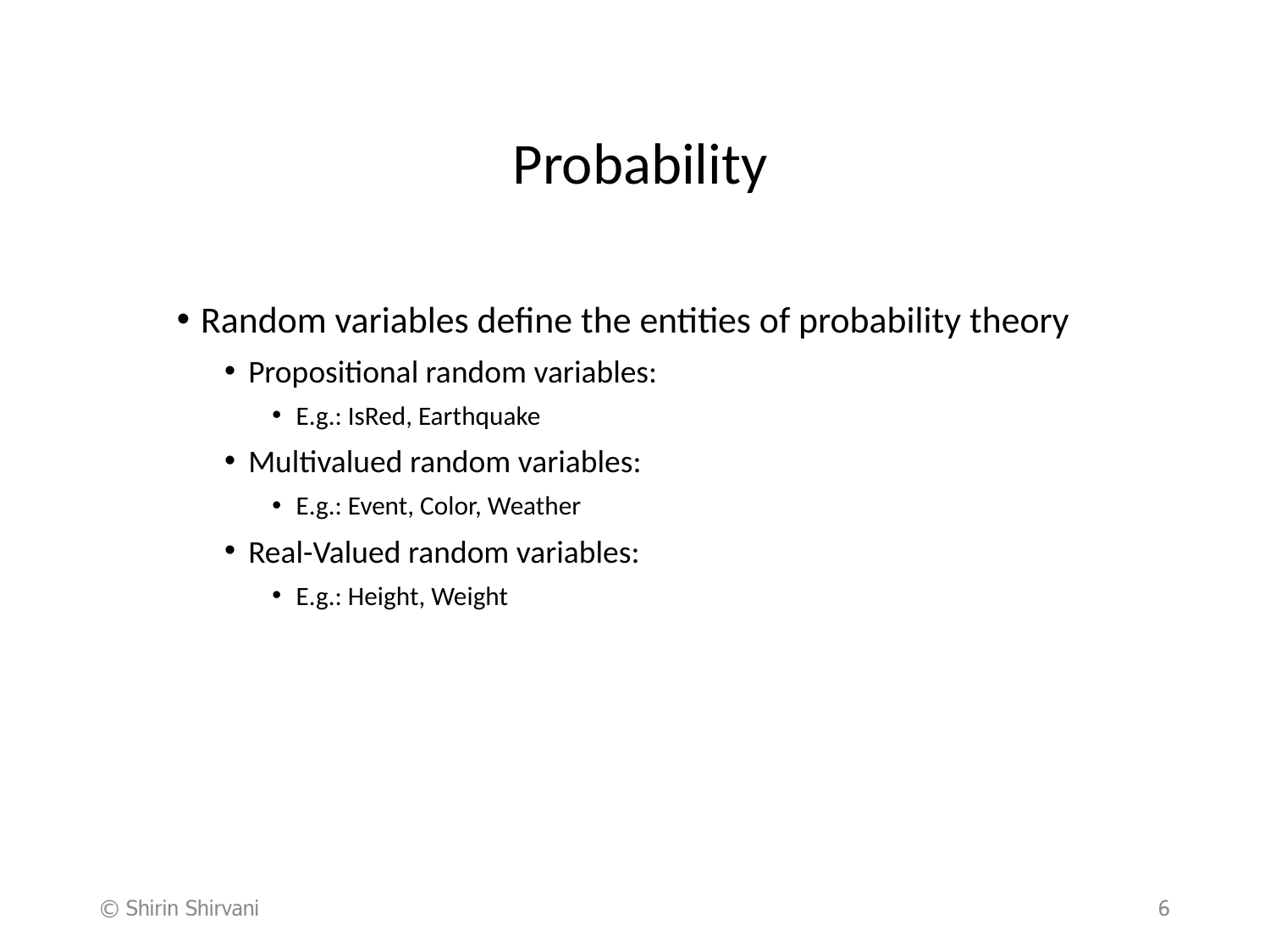

# Probability
Random variables define the entities of probability theory
Propositional random variables:
E.g.: IsRed, Earthquake
Multivalued random variables:
E.g.: Event, Color, Weather
Real-Valued random variables:
E.g.: Height, Weight
© Shirin Shirvani
6